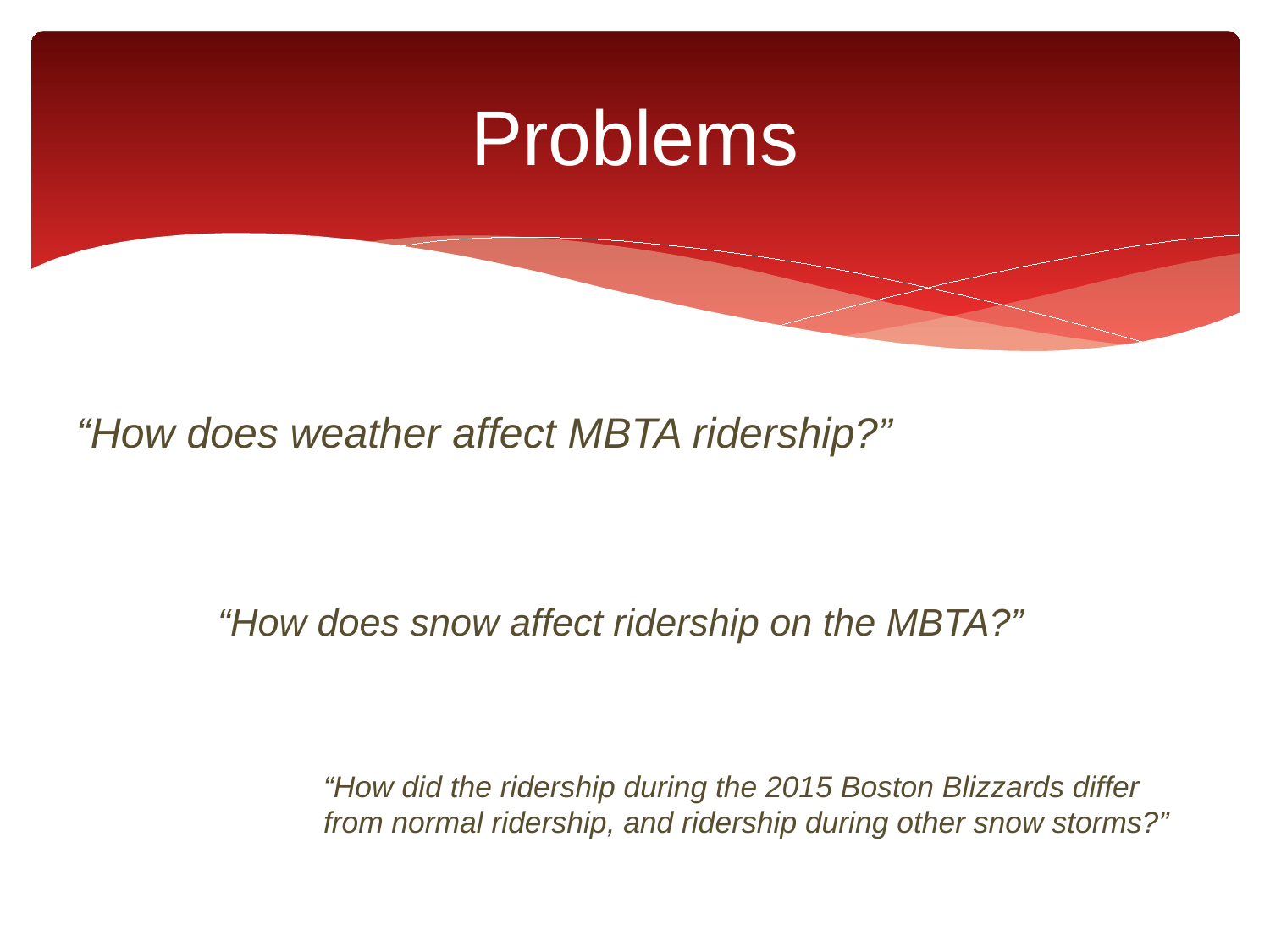

# Problems
“How does weather affect MBTA ridership?”
“How does snow affect ridership on the MBTA?”
“How did the ridership during the 2015 Boston Blizzards differ from normal ridership, and ridership during other snow storms?”